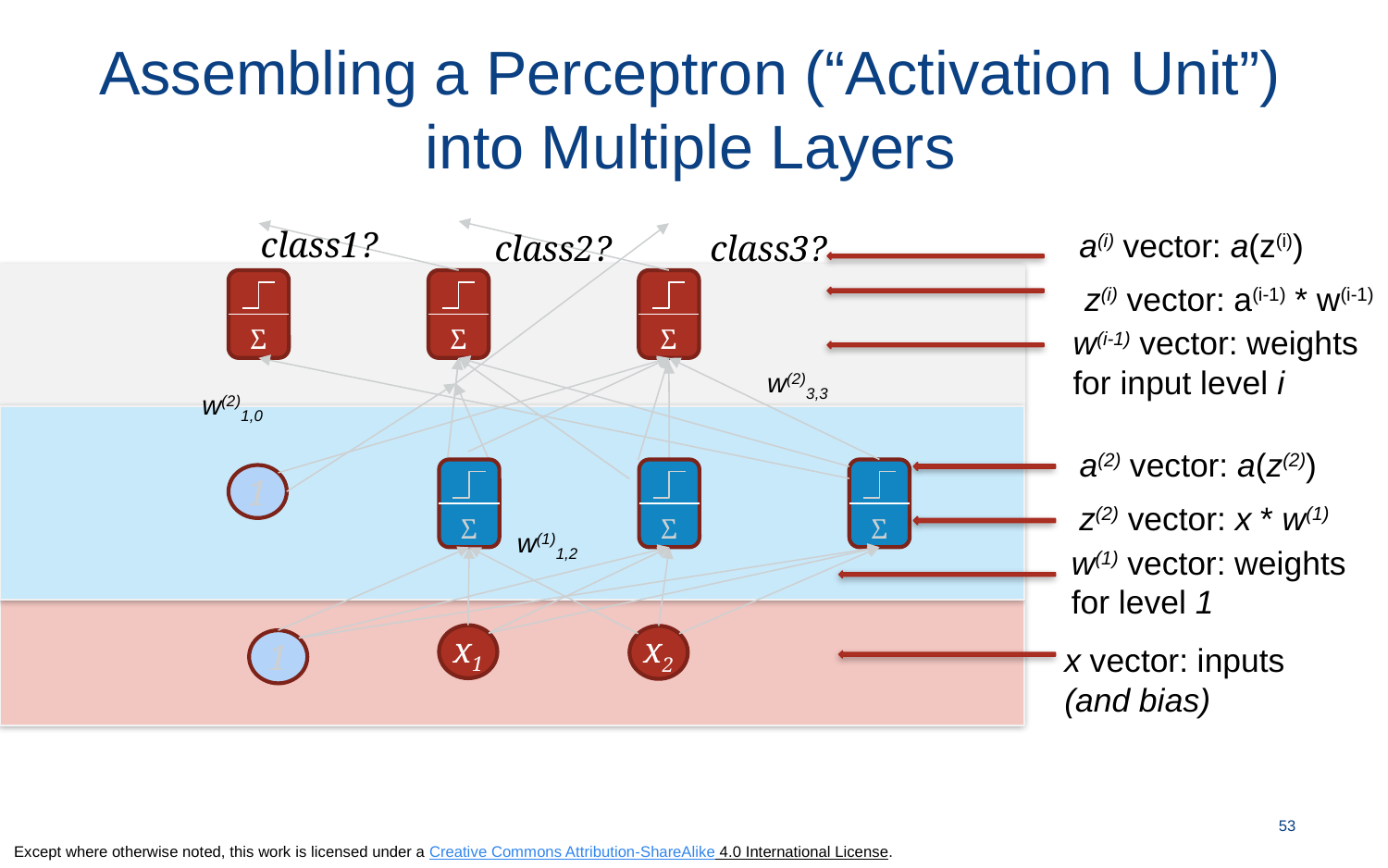

# Assembling a Perceptron (“Activation Unit”) into Multiple Layers
class1?
a(i) vector: a(z(i))
class2?
class3?
Σ
Σ
Σ
Σ
Σ
Σ
1
x1
x2
1

z(i) vector: a(i-1) * w(i-1)

w(i-1) vector: weights
for input level i

w(2)3,3
w(2)1,0

a(2) vector: a(z(2))

z(2) vector: x * w(1)

w(1)1,2
w(1) vector: weights
for level 1

x vector: inputs
(and bias)

53